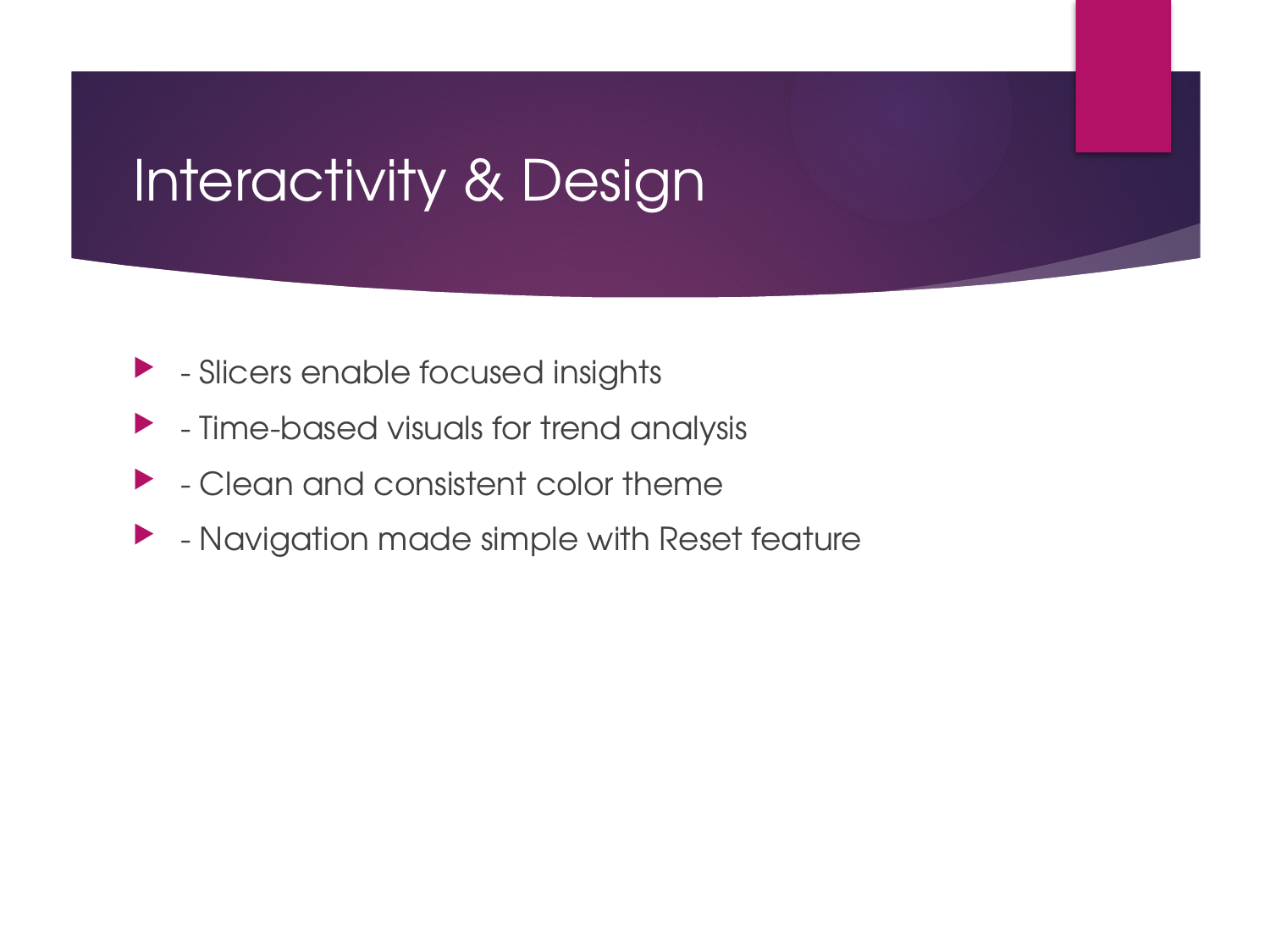

# Interactivity & Design
- Slicers enable focused insights
- Time-based visuals for trend analysis
- Clean and consistent color theme
- Navigation made simple with Reset feature